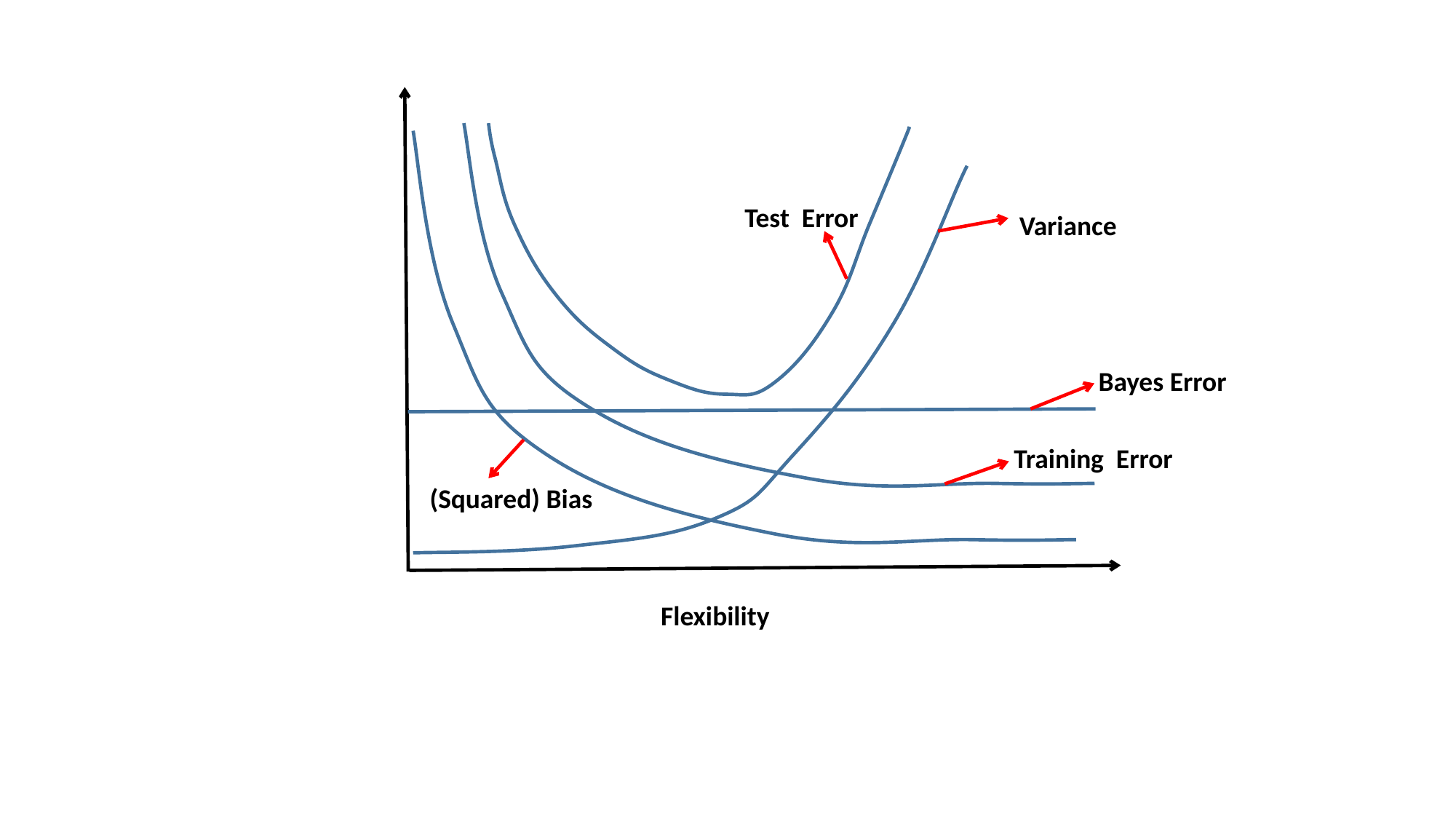

Variance
Bayes Error
(Squared) Bias

Flexibility
 Test  Error
 Training  Error